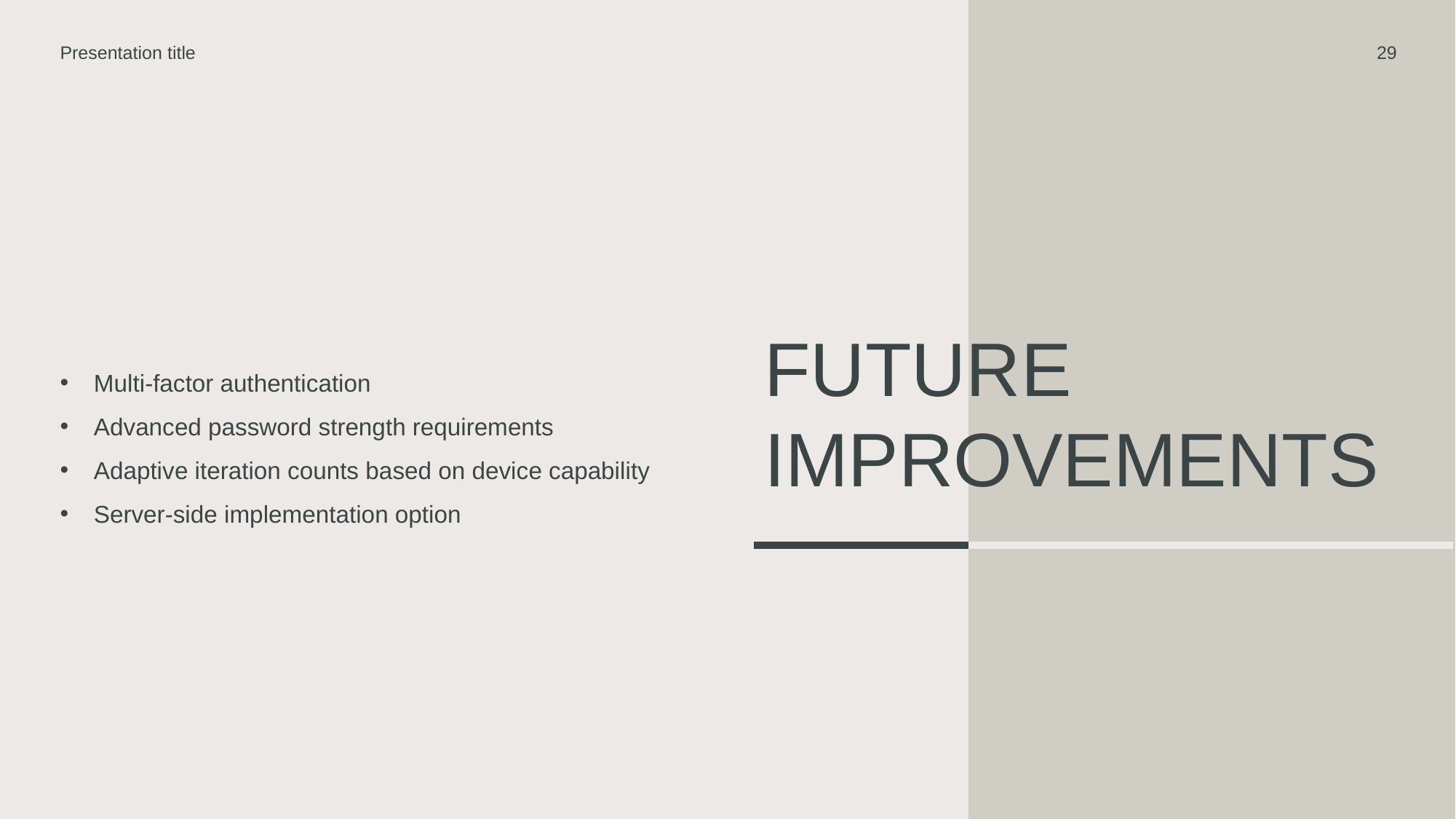

Presentation title
29
# Future Improvements
Multi-factor authentication
Advanced password strength requirements
Adaptive iteration counts based on device capability
Server-side implementation option